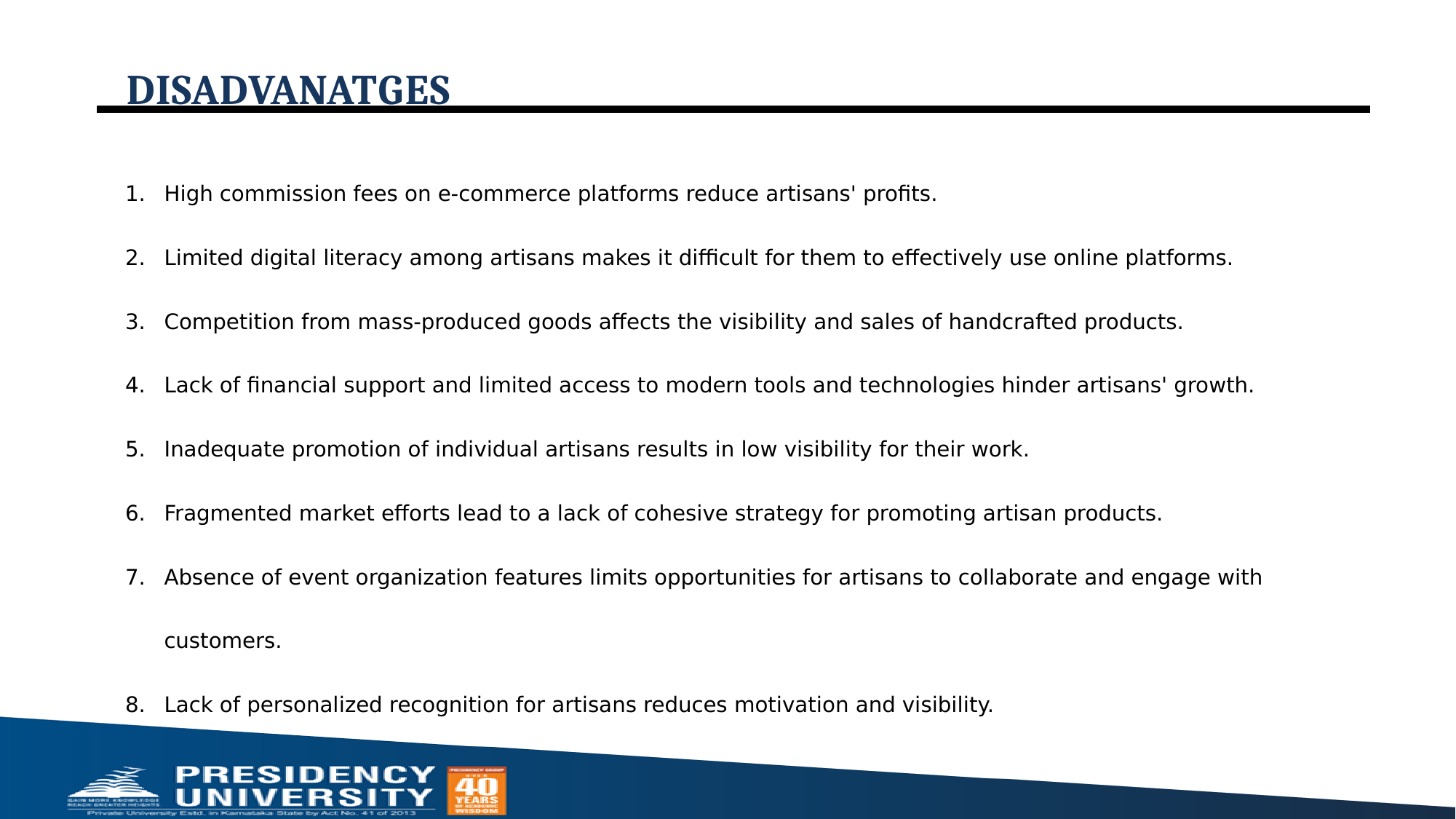

# DISADVANATGES
High commission fees on e-commerce platforms reduce artisans' profits.
Limited digital literacy among artisans makes it difficult for them to effectively use online platforms.
Competition from mass-produced goods affects the visibility and sales of handcrafted products.
Lack of financial support and limited access to modern tools and technologies hinder artisans' growth.
Inadequate promotion of individual artisans results in low visibility for their work.
Fragmented market efforts lead to a lack of cohesive strategy for promoting artisan products.
Absence of event organization features limits opportunities for artisans to collaborate and engage with customers.
Lack of personalized recognition for artisans reduces motivation and visibility.